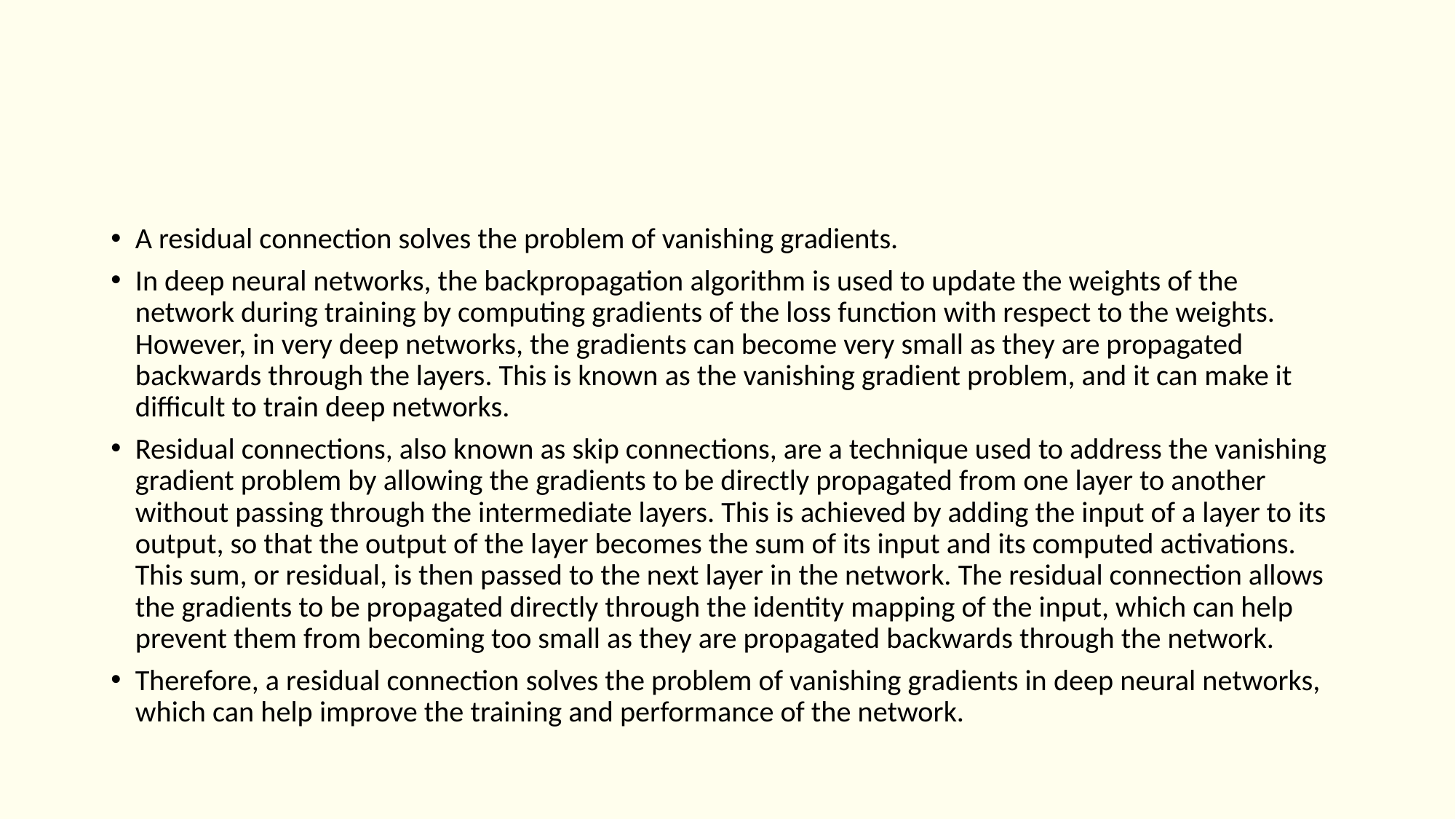

A residual connection solves the problem of vanishing gradients.
In deep neural networks, the backpropagation algorithm is used to update the weights of the network during training by computing gradients of the loss function with respect to the weights. However, in very deep networks, the gradients can become very small as they are propagated backwards through the layers. This is known as the vanishing gradient problem, and it can make it difficult to train deep networks.
Residual connections, also known as skip connections, are a technique used to address the vanishing gradient problem by allowing the gradients to be directly propagated from one layer to another without passing through the intermediate layers. This is achieved by adding the input of a layer to its output, so that the output of the layer becomes the sum of its input and its computed activations. This sum, or residual, is then passed to the next layer in the network. The residual connection allows the gradients to be propagated directly through the identity mapping of the input, which can help prevent them from becoming too small as they are propagated backwards through the network.
Therefore, a residual connection solves the problem of vanishing gradients in deep neural networks, which can help improve the training and performance of the network.